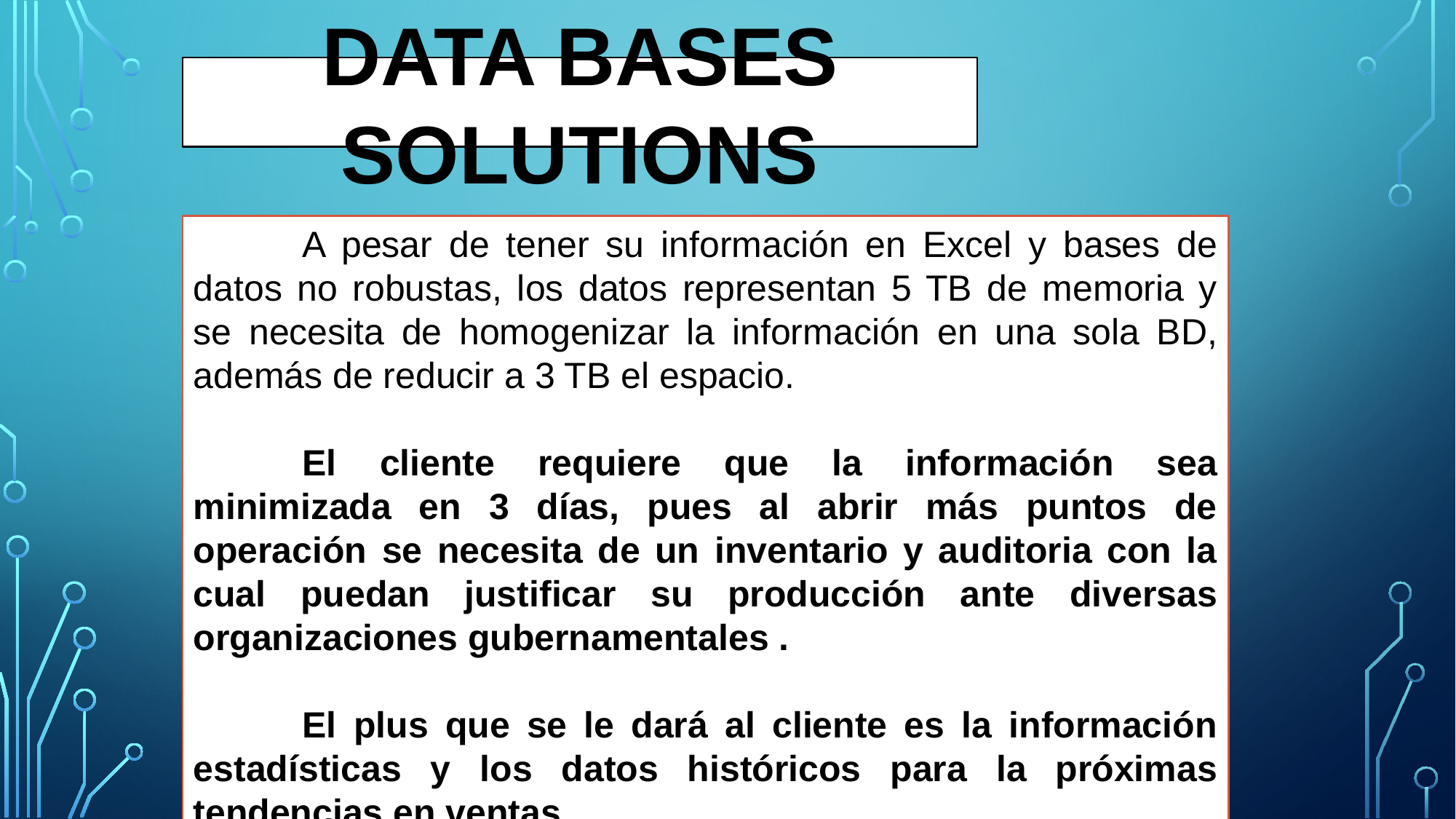

DATA BASES SOLUTIONS
	A pesar de tener su información en Excel y bases de datos no robustas, los datos representan 5 TB de memoria y se necesita de homogenizar la información en una sola BD, además de reducir a 3 TB el espacio.

	El cliente requiere que la información sea minimizada en 3 días, pues al abrir más puntos de operación se necesita de un inventario y auditoria con la cual puedan justificar su producción ante diversas organizaciones gubernamentales .

	El plus que se le dará al cliente es la información estadísticas y los datos históricos para la próximas tendencias en ventas.